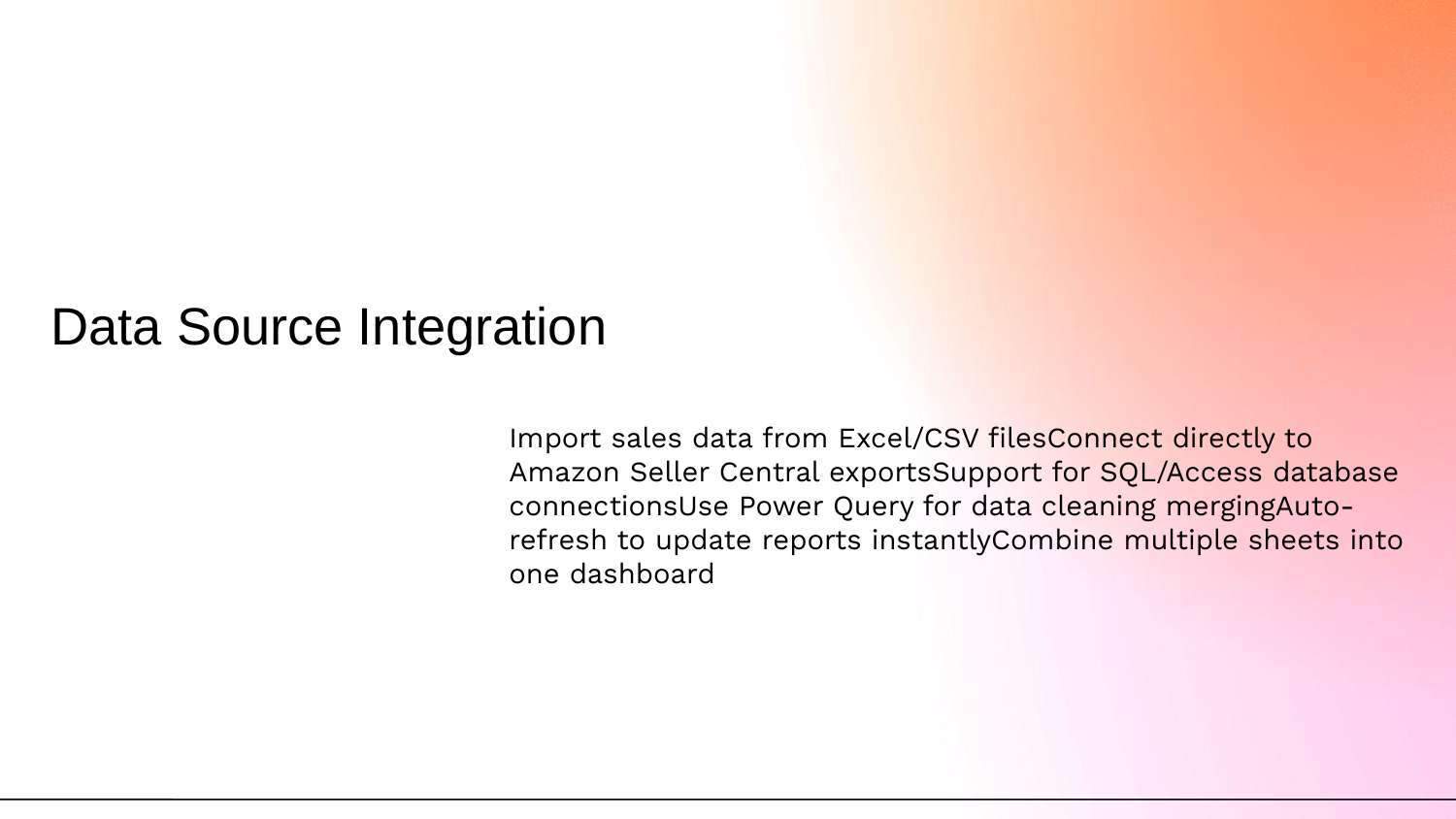

# Data Source Integration
Import sales data from Excel/CSV filesConnect directly to Amazon Seller Central exportsSupport for SQL/Access database connectionsUse Power Query for data cleaning mergingAuto-refresh to update reports instantlyCombine multiple sheets into one dashboard